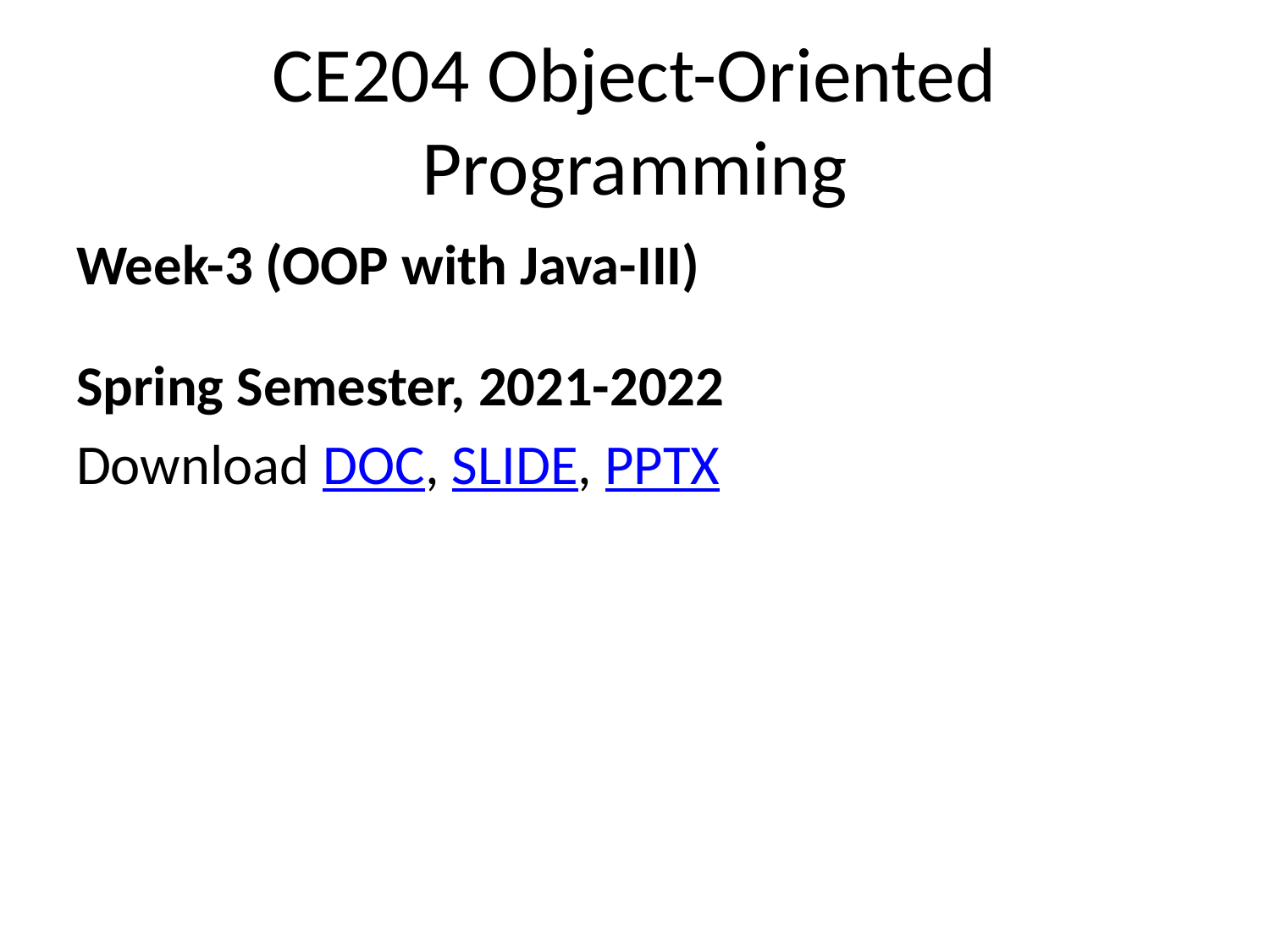

# CE204 Object-Oriented Programming
Week-3 (OOP with Java-III)
Spring Semester, 2021-2022
Download DOC, SLIDE, PPTX